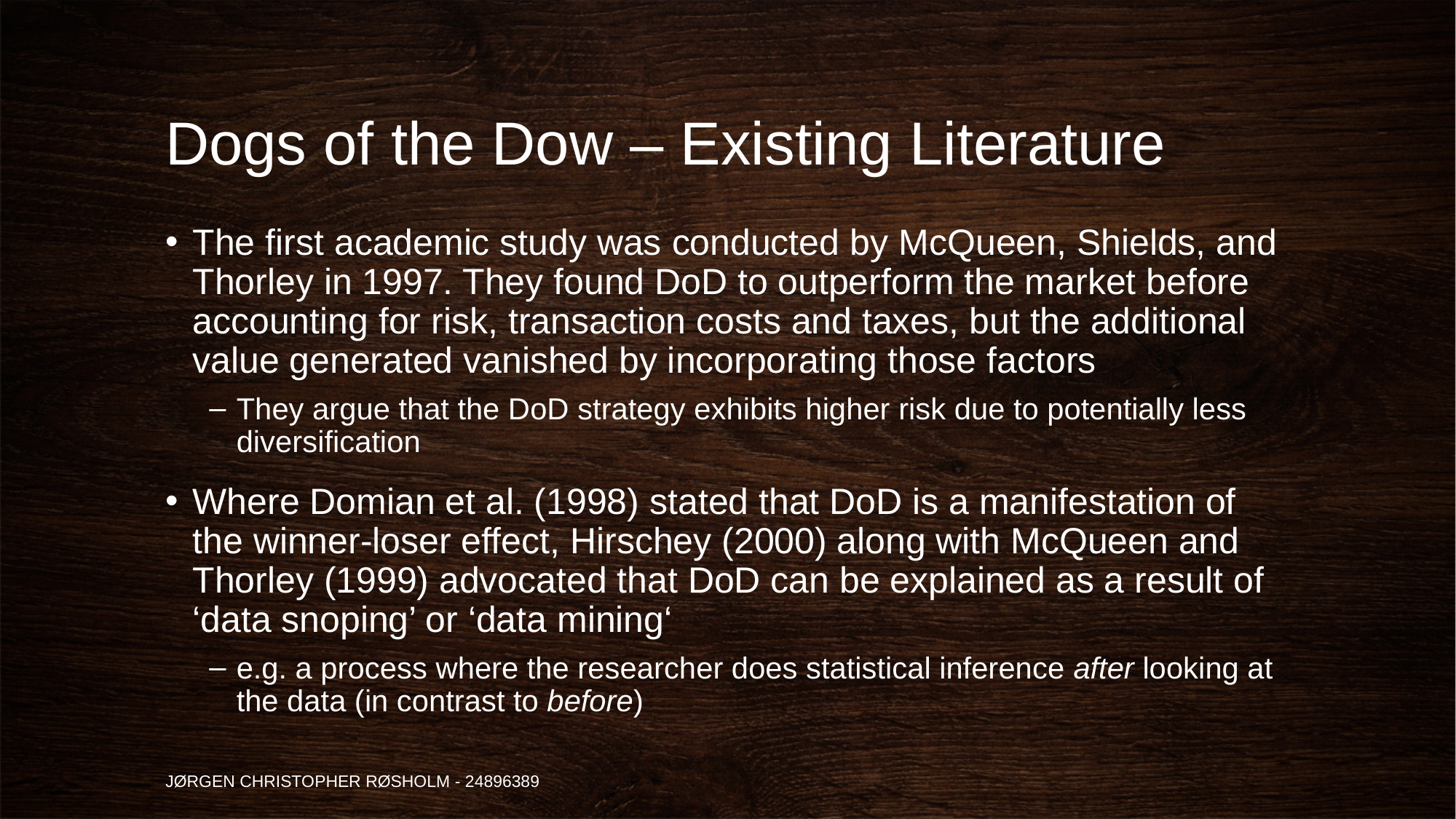

# Dogs of the Dow – Existing Literature
The first academic study was conducted by McQueen, Shields, and Thorley in 1997. They found DoD to outperform the market before accounting for risk, transaction costs and taxes, but the additional value generated vanished by incorporating those factors
They argue that the DoD strategy exhibits higher risk due to potentially less diversification
Where Domian et al. (1998) stated that DoD is a manifestation of the winner-loser effect, Hirschey (2000) along with McQueen and Thorley (1999) advocated that DoD can be explained as a result of ‘data snoping’ or ‘data mining‘
e.g. a process where the researcher does statistical inference after looking at the data (in contrast to before)
Jørgen Christopher Røsholm - 24896389